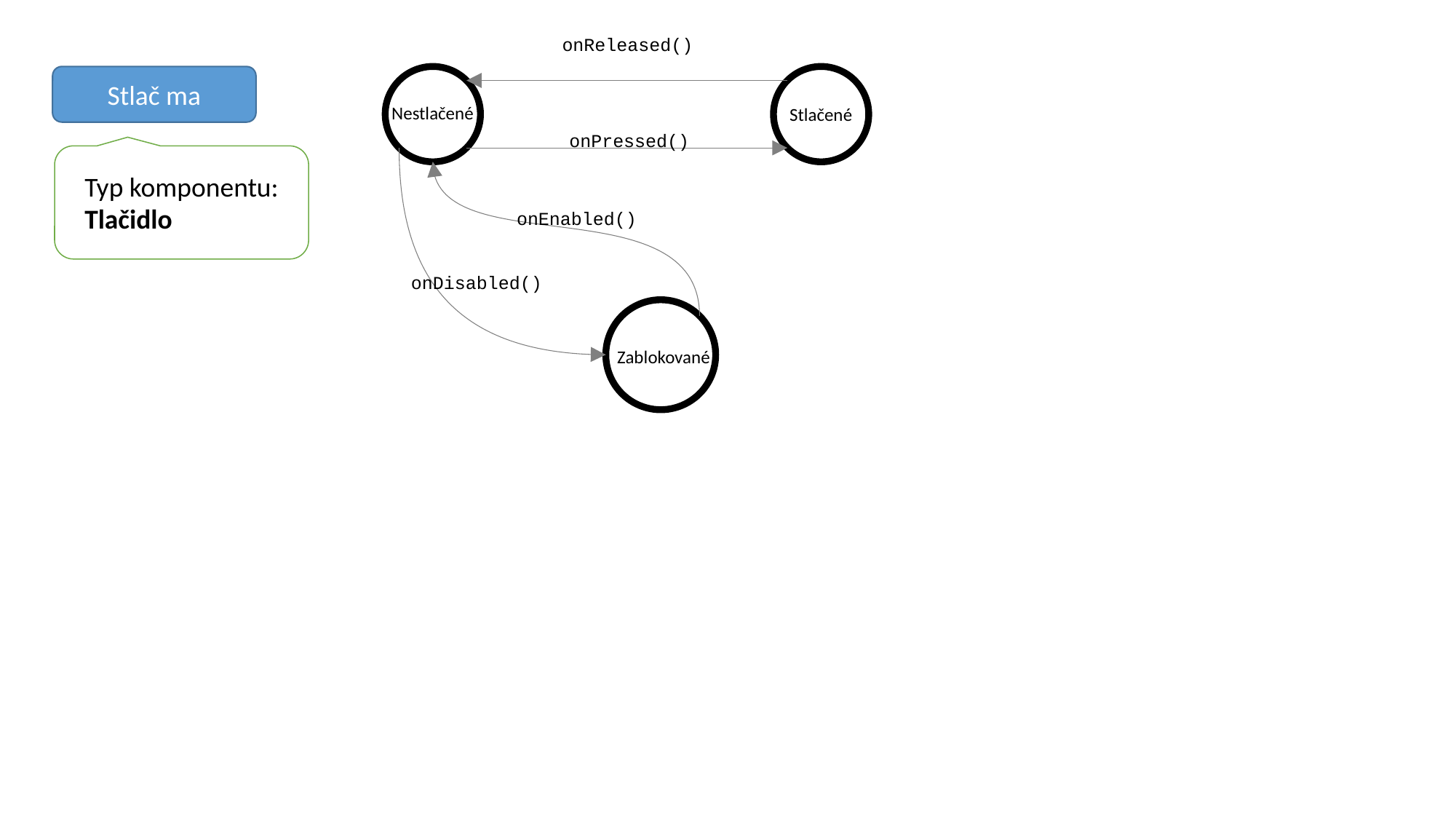

onReleased()
Stlač ma

Nestlačené
Stlačené
onPressed()

Typ komponentu:
Tlačidlo
onEnabled()
onDisabled()

Zablokované